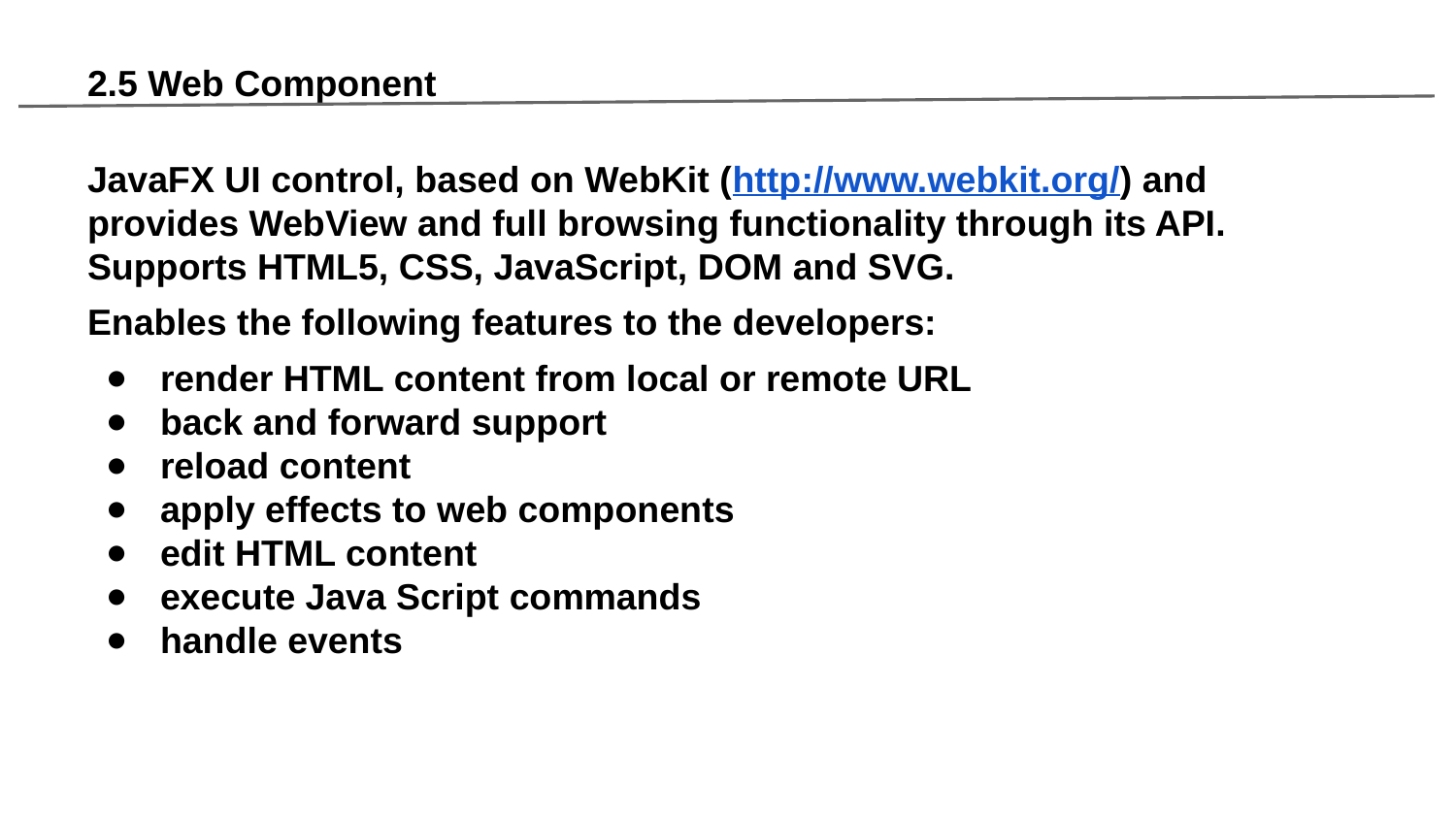

# 2.5 Web Component
JavaFX UI control, based on WebKit (http://www.webkit.org/) and provides WebView and full browsing functionality through its API. Supports HTML5, CSS, JavaScript, DOM and SVG.
Enables the following features to the developers:
render HTML content from local or remote URL
back and forward support
reload content
apply effects to web components
edit HTML content
execute Java Script commands
handle events